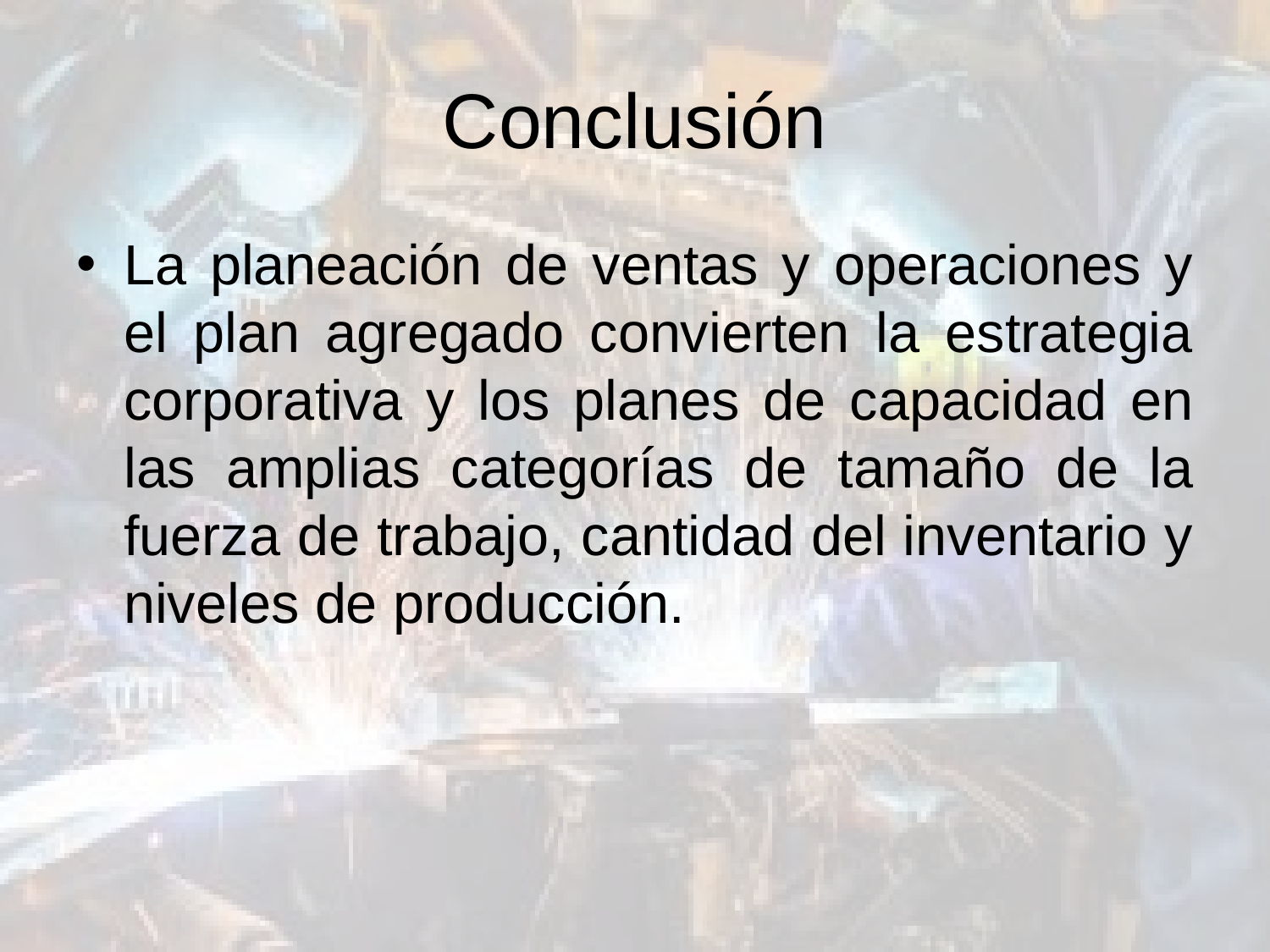

# Conclusión
La planeación de ventas y operaciones y el plan agregado convierten la estrategia corporativa y los planes de capacidad en las amplias categorías de tamaño de la fuerza de trabajo, cantidad del inventario y niveles de producción.